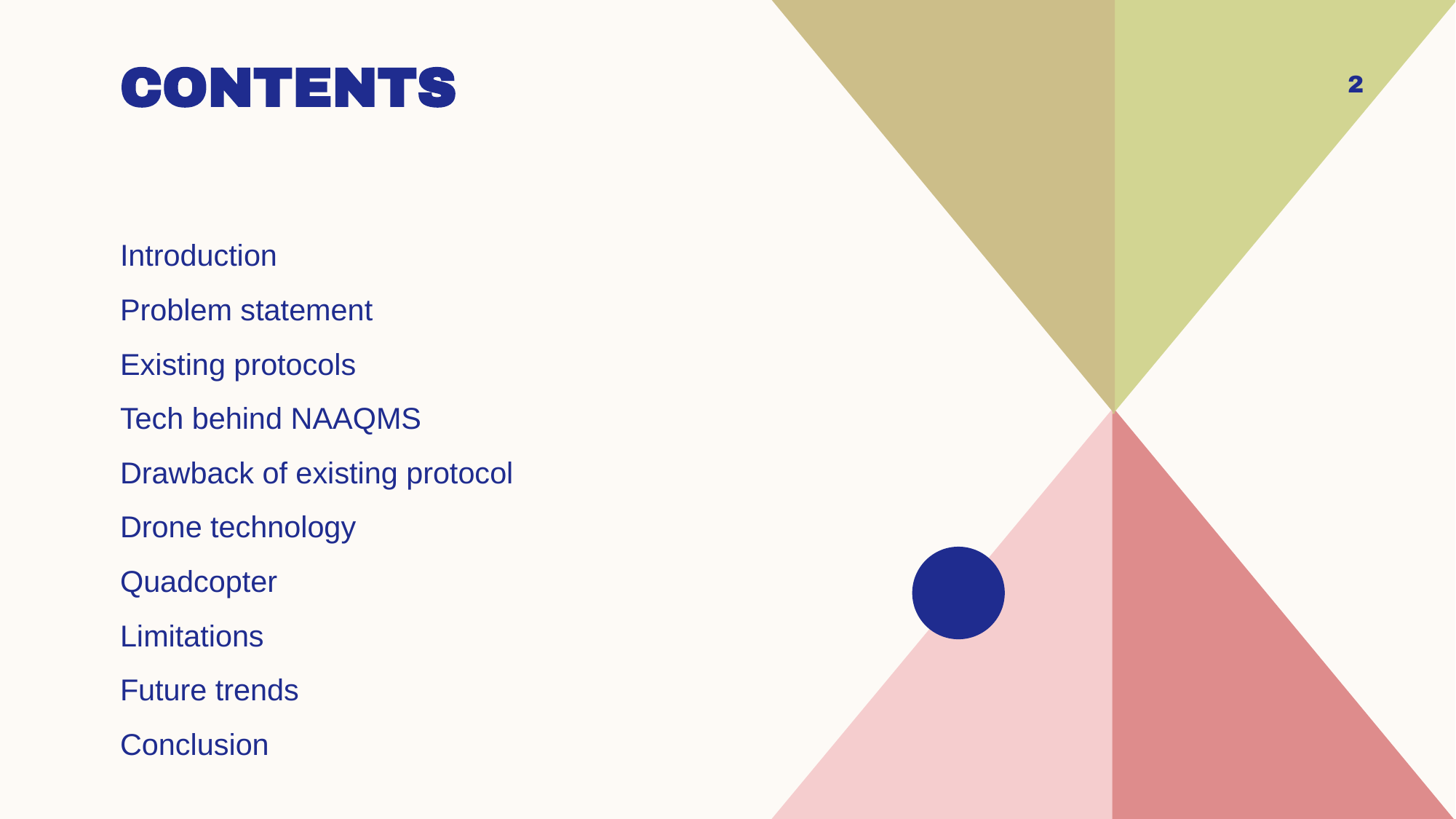

# CONTENTS
2
Introduction
Problem statement
Existing protocols
Tech behind NAAQMS
Drawback of existing protocol
Drone technology
Quadcopter
Limitations
Future trends
Conclusion